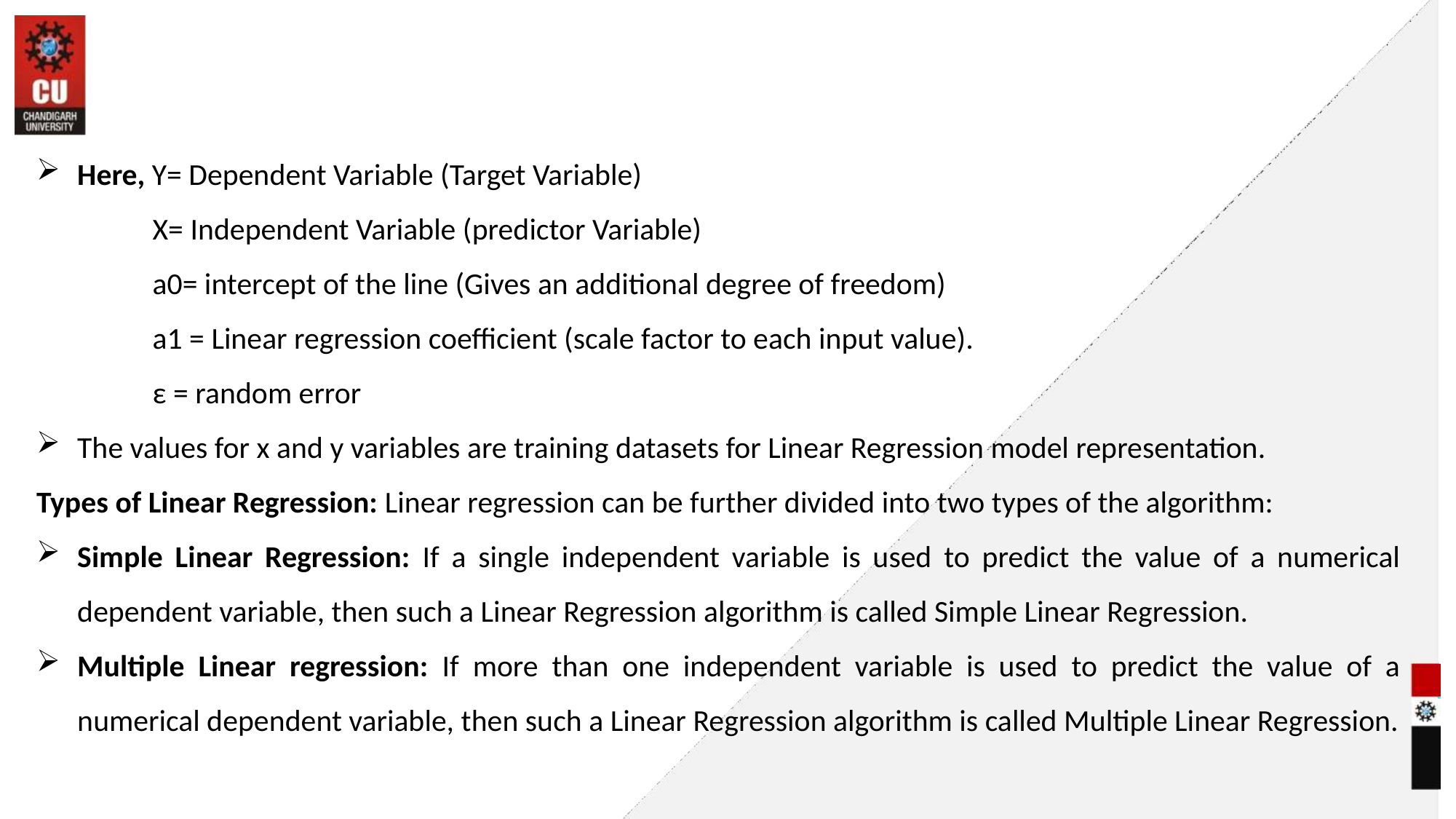

#
Here, Y= Dependent Variable (Target Variable)
 X= Independent Variable (predictor Variable)
 a0= intercept of the line (Gives an additional degree of freedom)
 a1 = Linear regression coefficient (scale factor to each input value).
 ε = random error
The values for x and y variables are training datasets for Linear Regression model representation.
Types of Linear Regression: Linear regression can be further divided into two types of the algorithm:
Simple Linear Regression: If a single independent variable is used to predict the value of a numerical dependent variable, then such a Linear Regression algorithm is called Simple Linear Regression.
Multiple Linear regression: If more than one independent variable is used to predict the value of a numerical dependent variable, then such a Linear Regression algorithm is called Multiple Linear Regression.